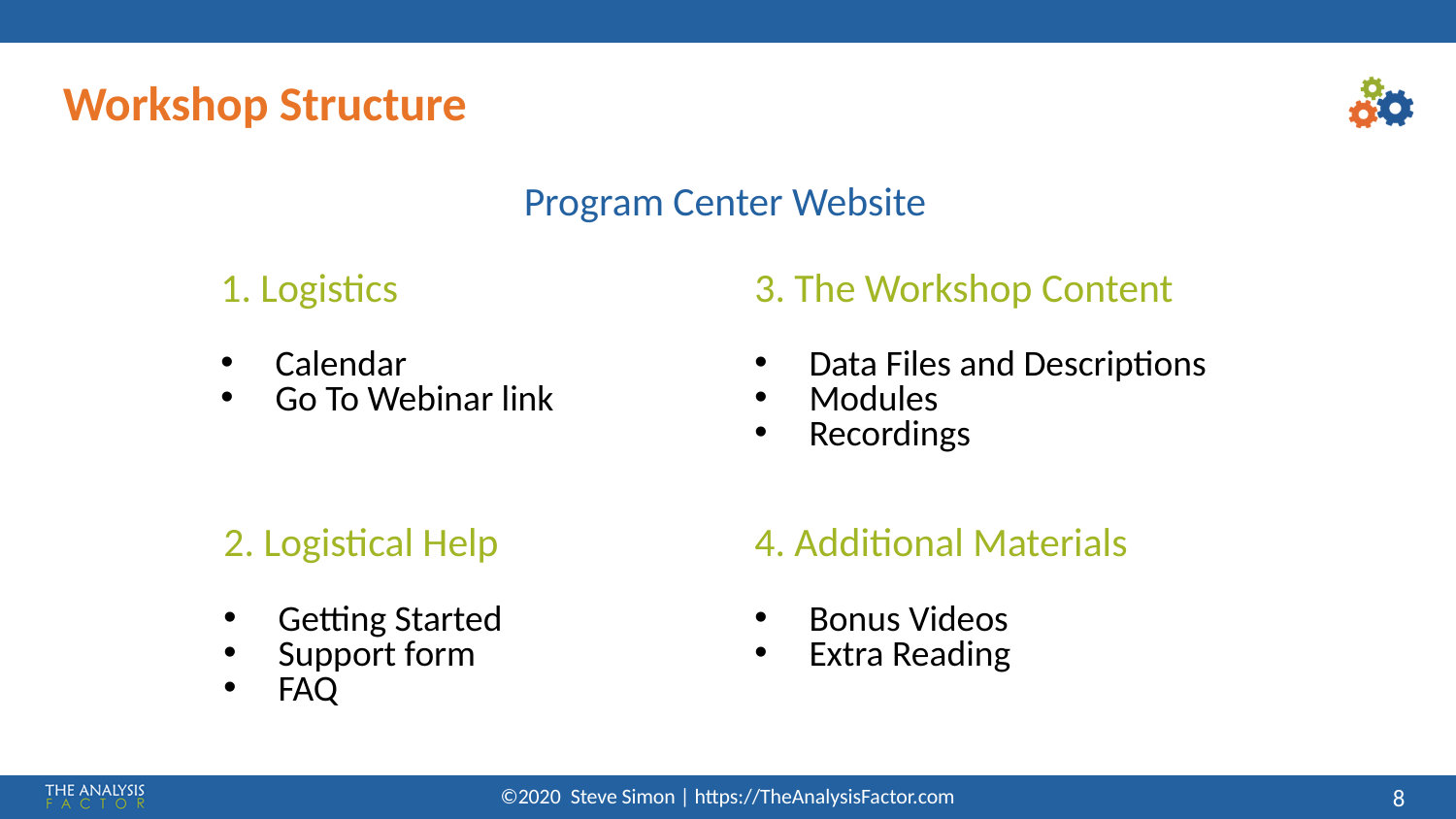

Workshop Structure
Program Center Website

1. Logistics

Calendar
Go To Webinar link
3. The Workshop Content

Data Files and Descriptions
Modules
Recordings
2. Logistical Help

Getting Started
Support form
FAQ
4. Additional Materials

Bonus Videos
Extra Reading
©2020  Steve Simon | https://TheAnalysisFactor.com
8